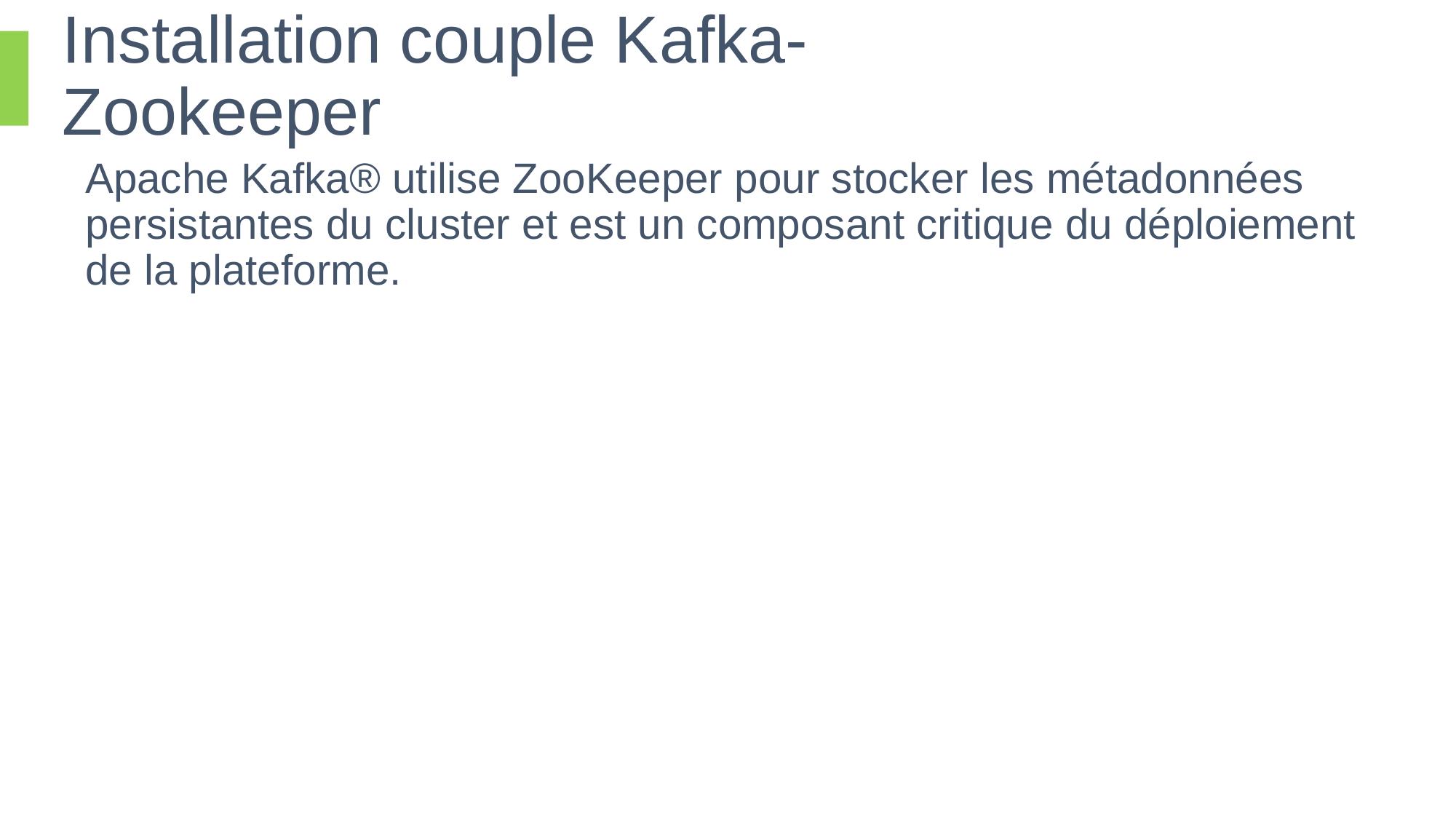

# Installation couple Kafka-Zookeeper
Apache Kafka® utilise ZooKeeper pour stocker les métadonnées persistantes du cluster et est un composant critique du déploiement de la plateforme.